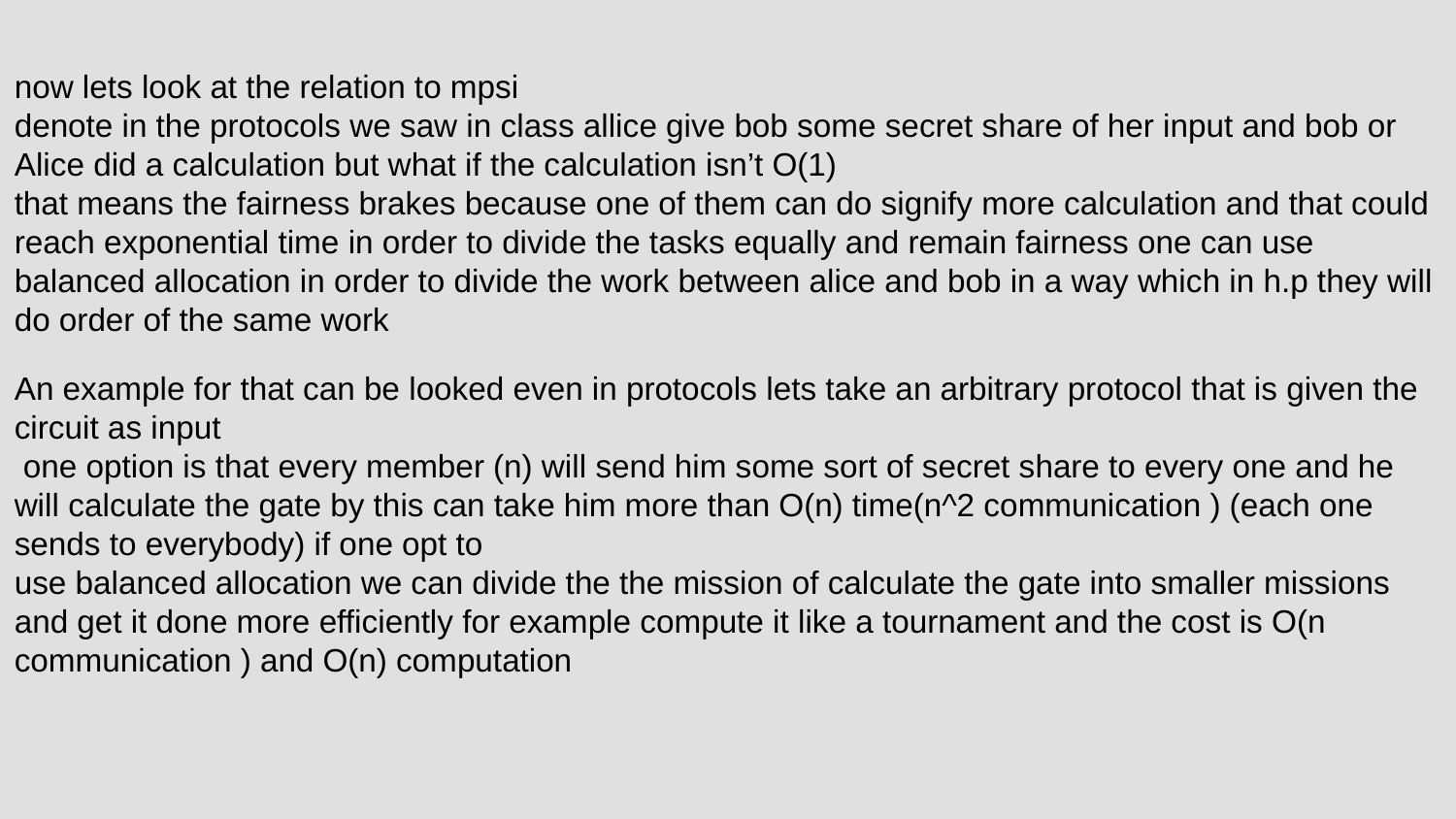

now lets look at the relation to mpsi
denote in the protocols we saw in class allice give bob some secret share of her input and bob or Alice did a calculation but what if the calculation isn’t O(1)
that means the fairness brakes because one of them can do signify more calculation and that could reach exponential time in order to divide the tasks equally and remain fairness one can use balanced allocation in order to divide the work between alice and bob in a way which in h.p they will do order of the same work
An example for that can be looked even in protocols lets take an arbitrary protocol that is given the circuit as input
 one option is that every member (n) will send him some sort of secret share to every one and he will calculate the gate by this can take him more than O(n) time(n^2 communication ) (each one sends to everybody) if one opt to
use balanced allocation we can divide the the mission of calculate the gate into smaller missions and get it done more efficiently for example compute it like a tournament and the cost is O(n communication ) and O(n) computation